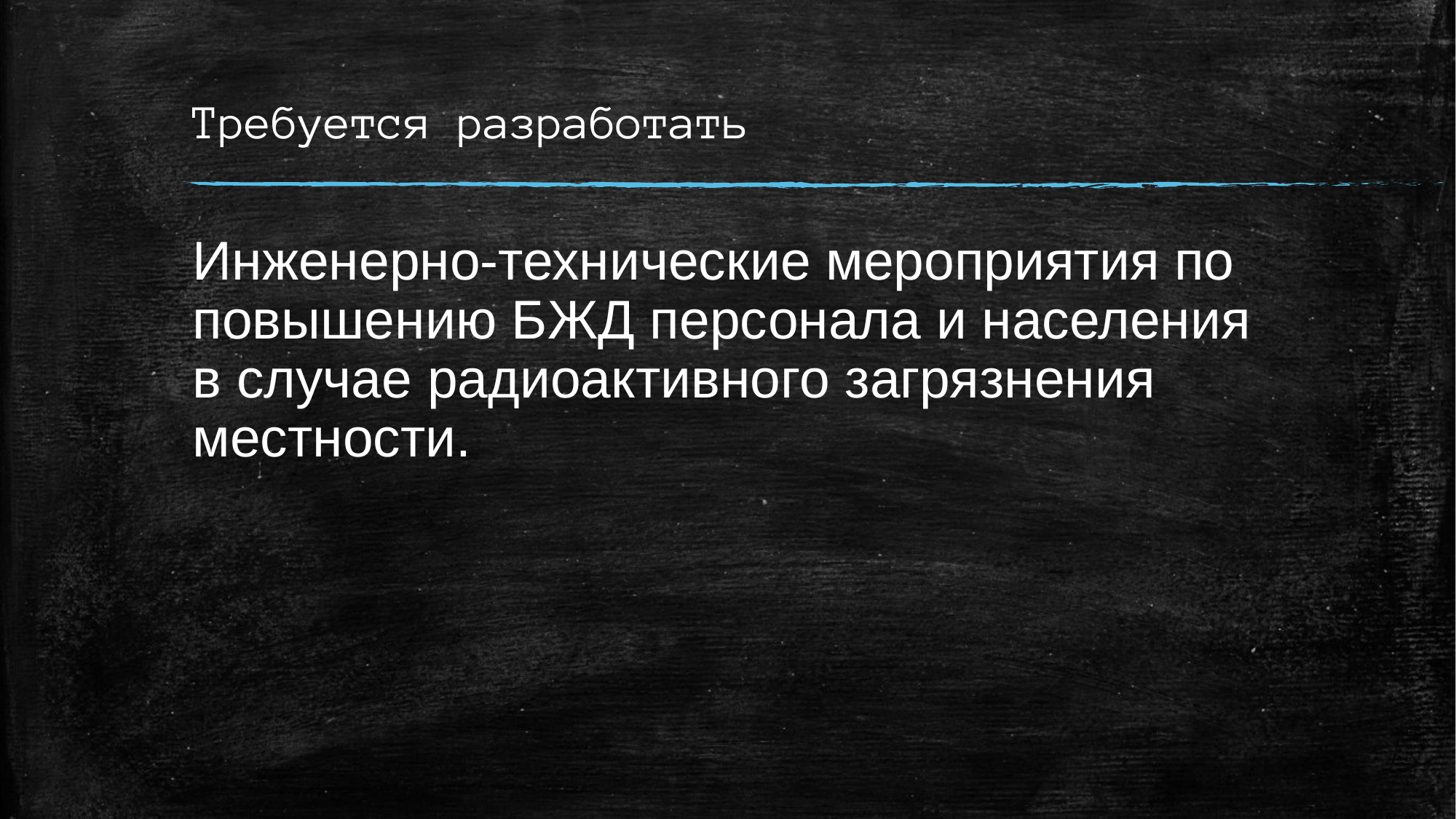

# Требуется разработать
Инженерно-технические мероприятия по повышению БЖД персонала и населения в случае радиоактивного загрязнения местности.